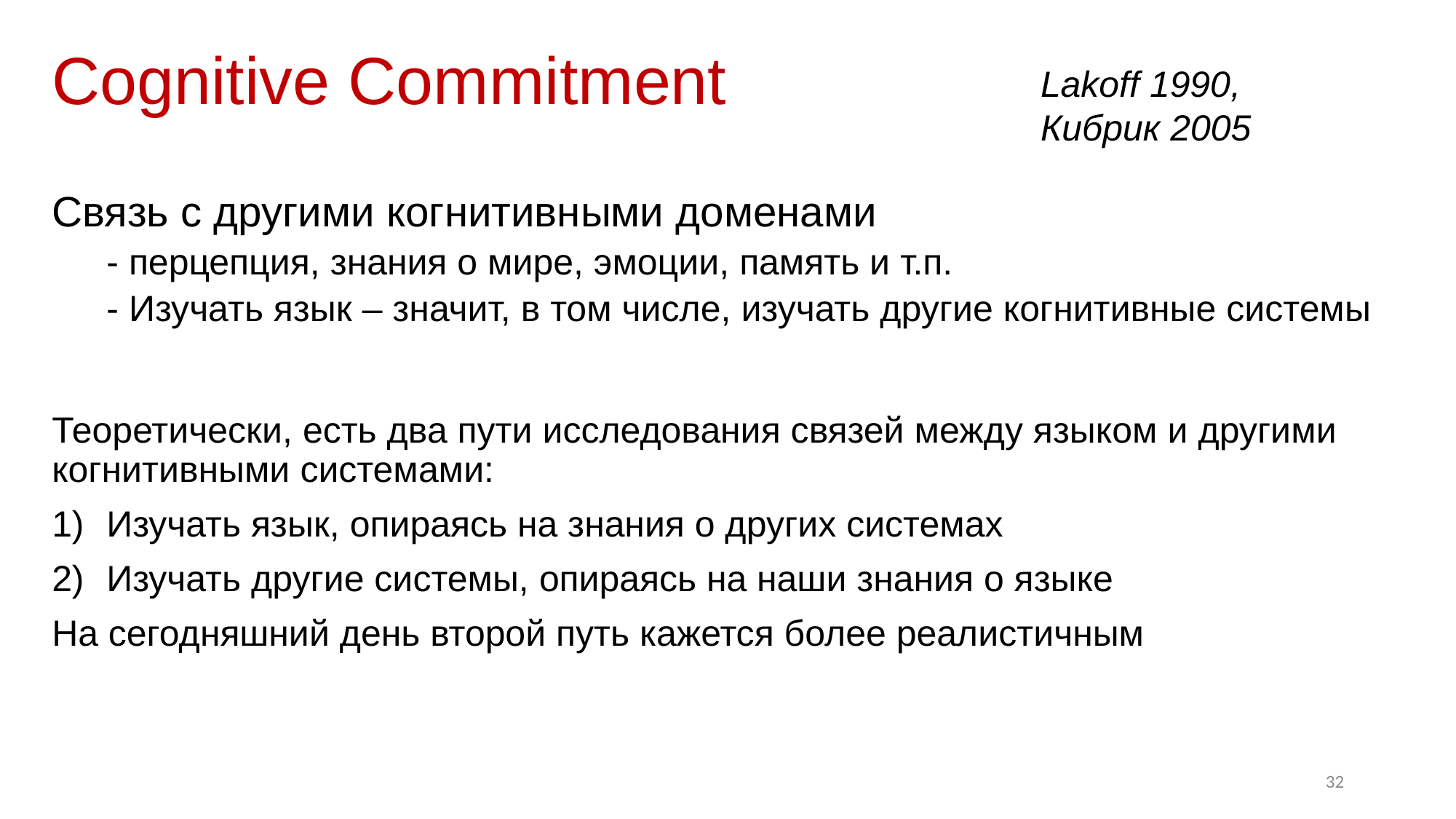

# Cognitive Commitment
Lakoff 1990, Кибрик 2005
Связь с другими когнитивными доменами
- перцепция, знания о мире, эмоции, память и т.п.
- Изучать язык – значит, в том числе, изучать другие когнитивные системы

Теоретически, есть два пути исследования связей между языком и другими когнитивными системами:
Изучать язык, опираясь на знания о других системах
Изучать другие системы, опираясь на наши знания о языке
На сегодняшний день второй путь кажется более реалистичным
32